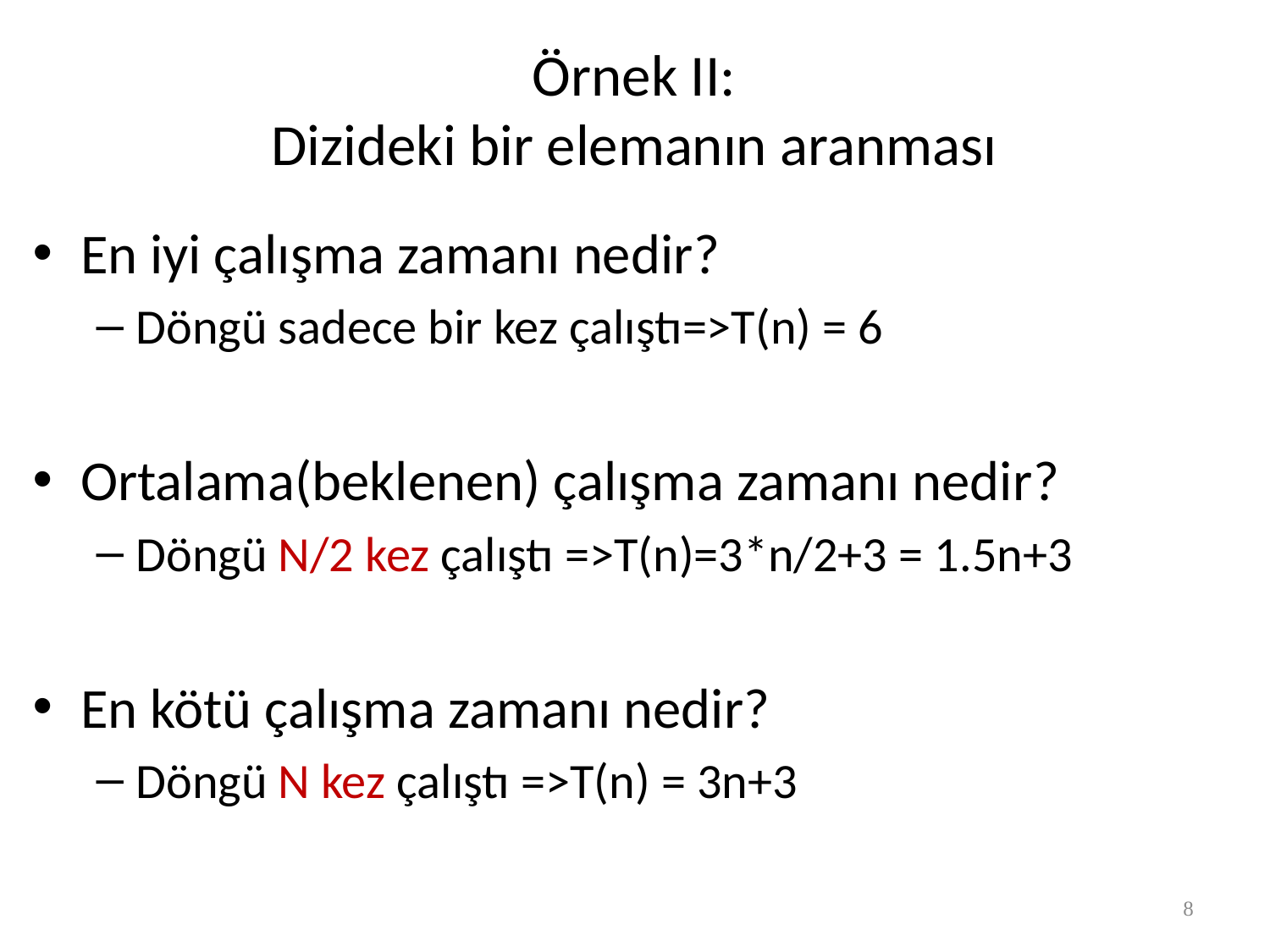

# Örnek II: Dizideki bir elemanın aranması
En iyi çalışma zamanı nedir?
Döngü sadece bir kez çalıştı=>T(n) = 6

Ortalama(beklenen) çalışma zamanı nedir?
Döngü N/2 kez çalıştı =>T(n)=3*n/2+3 = 1.5n+3

En kötü çalışma zamanı nedir?
Döngü N kez çalıştı =>T(n) = 3n+3
8